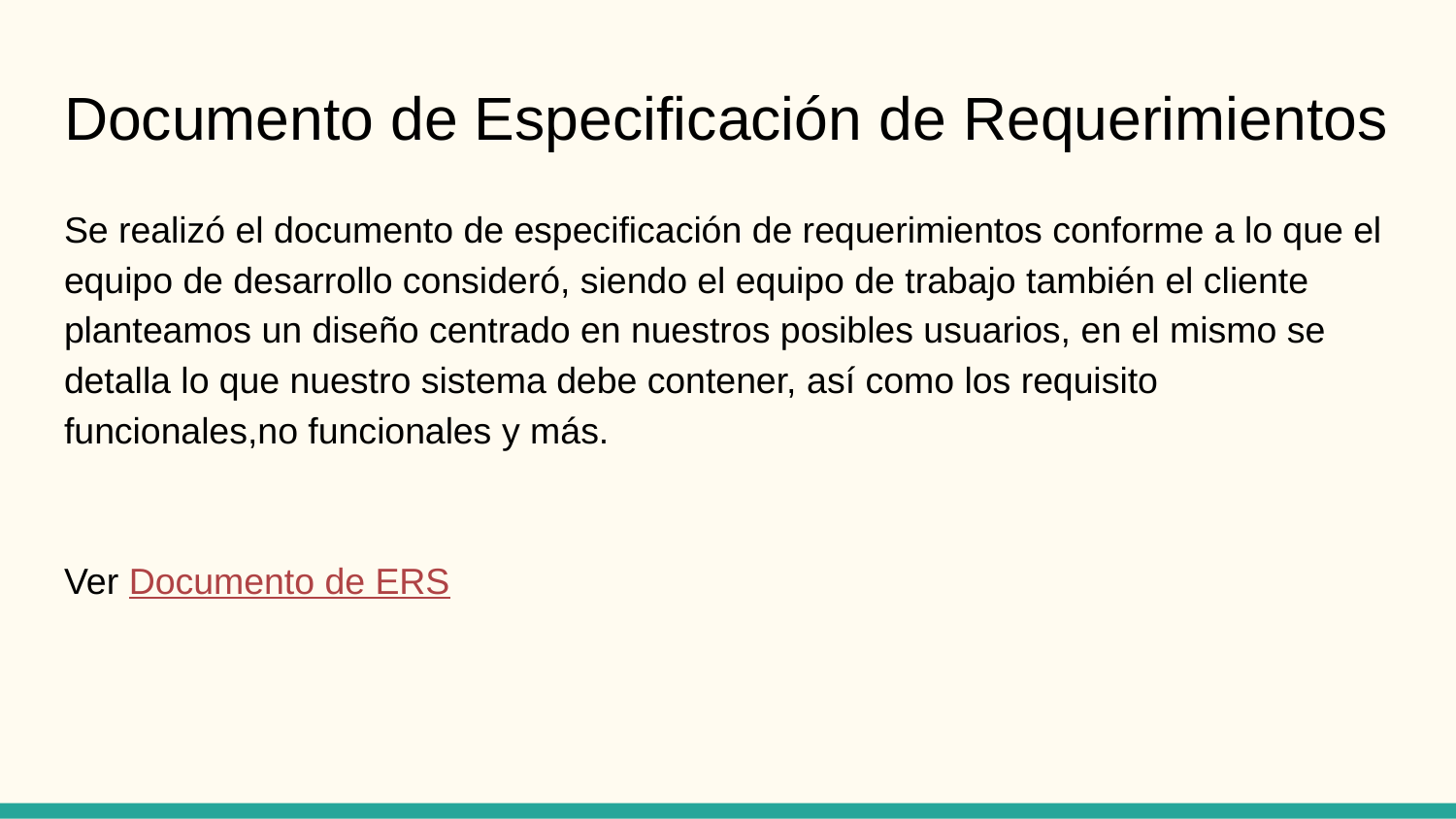

# Documento de Especificación de Requerimientos
Se realizó el documento de especificación de requerimientos conforme a lo que el equipo de desarrollo consideró, siendo el equipo de trabajo también el cliente planteamos un diseño centrado en nuestros posibles usuarios, en el mismo se detalla lo que nuestro sistema debe contener, así como los requisito funcionales,no funcionales y más.

Ver Documento de ERS